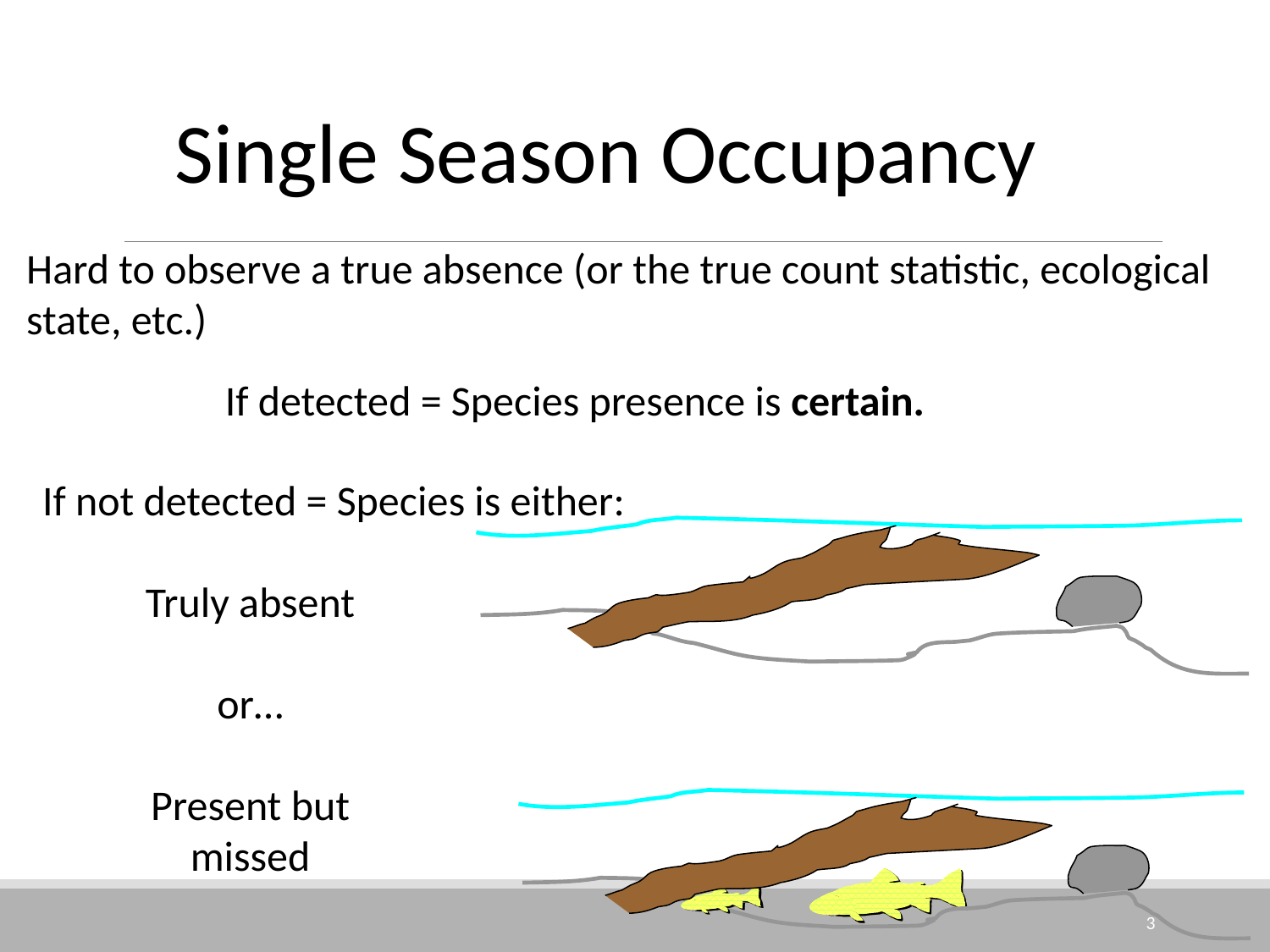

Single Season Occupancy
Hard to observe a true absence (or the true count statistic, ecological state, etc.)
If detected = Species presence is certain.
If not detected = Species is either:

Truly absent

or…

Present but missed

3